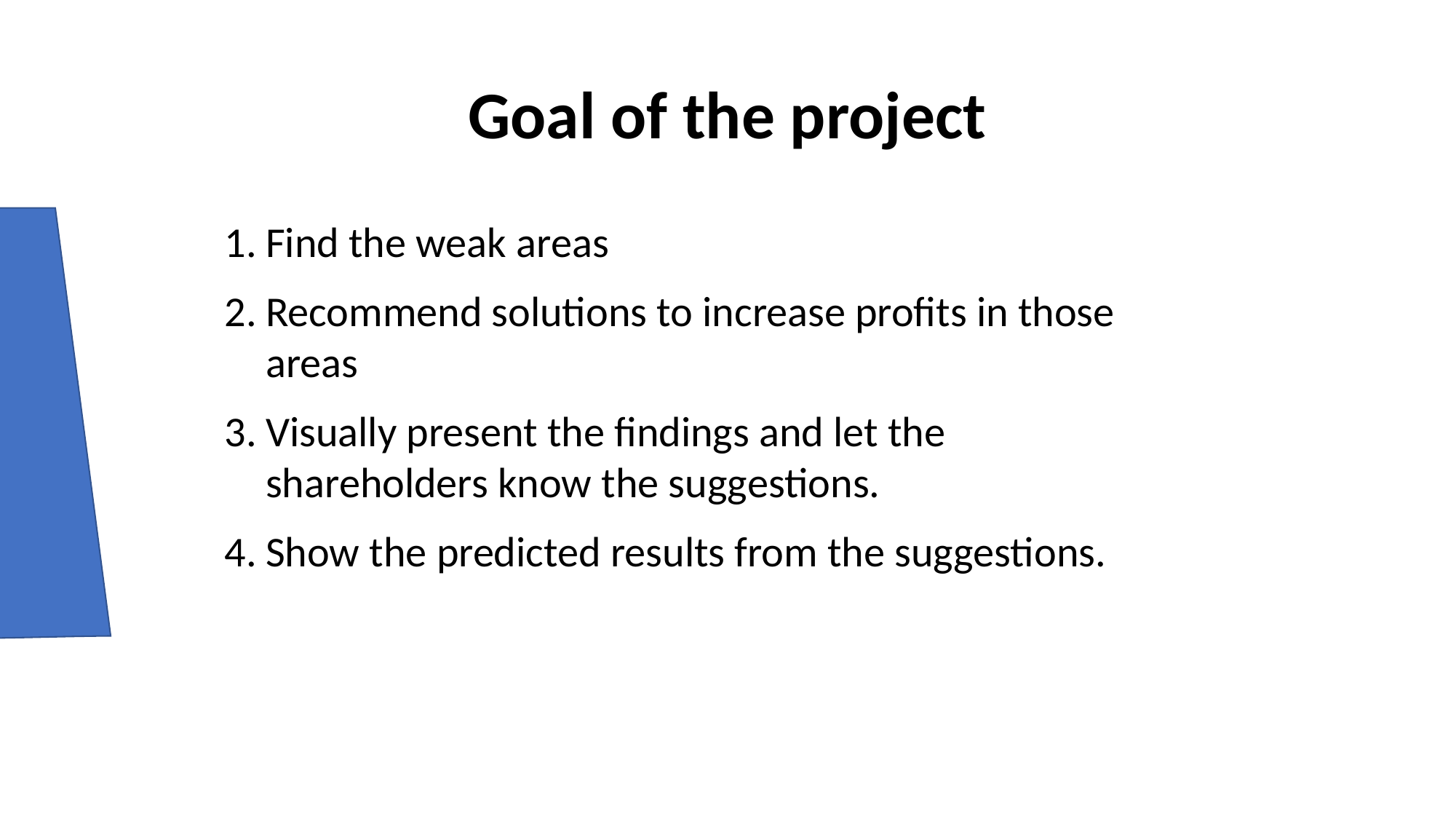

Goal of the project

Find the weak areas
Recommend solutions to increase profits in those areas
Visually present the findings and let the shareholders know the suggestions.
Show the predicted results from the suggestions.